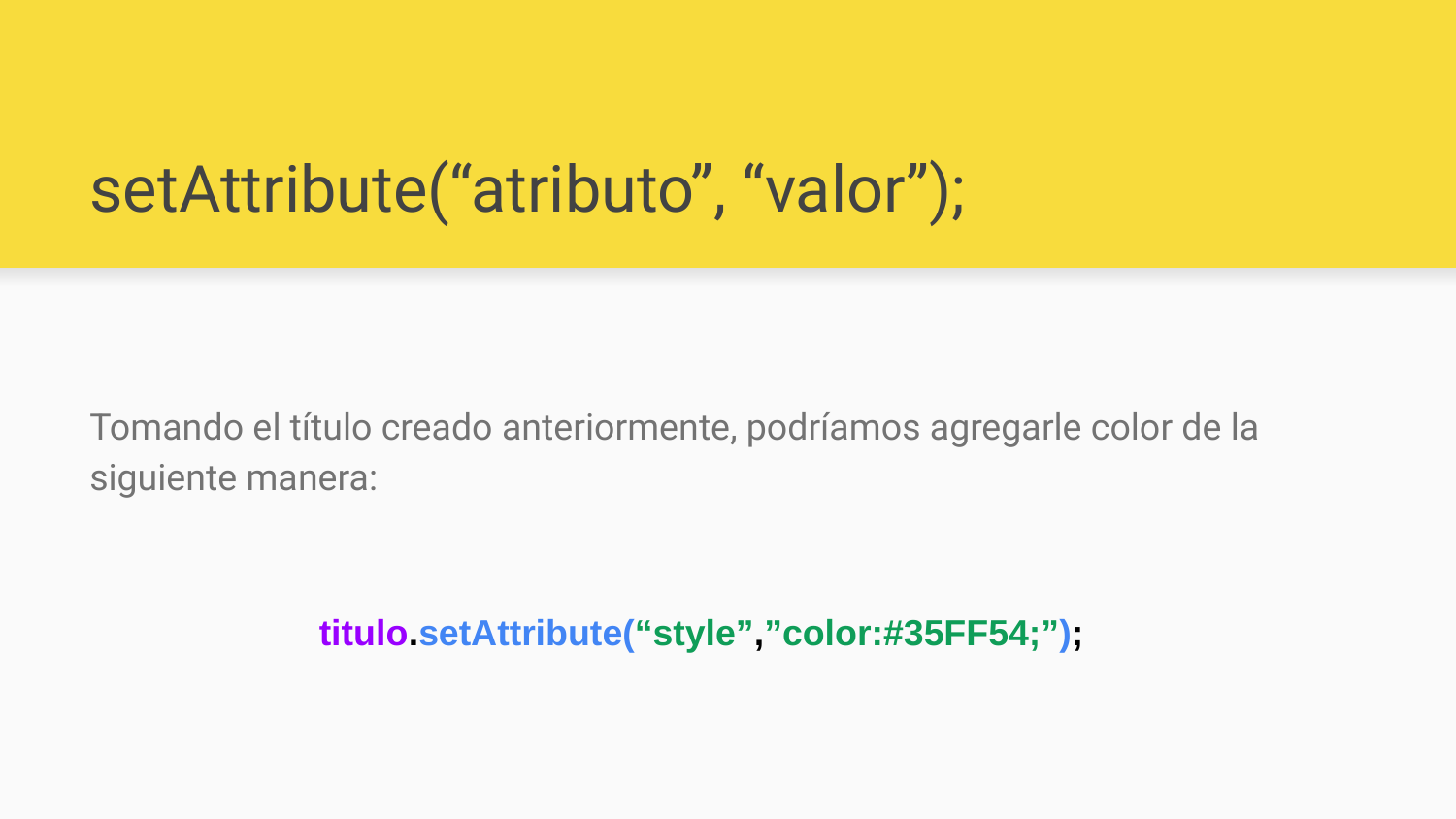

# setAttribute(“atributo”, “valor”);
Tomando el título creado anteriormente, podríamos agregarle color de la siguiente manera:
titulo.setAttribute(“style”,”color:#35FF54;”);